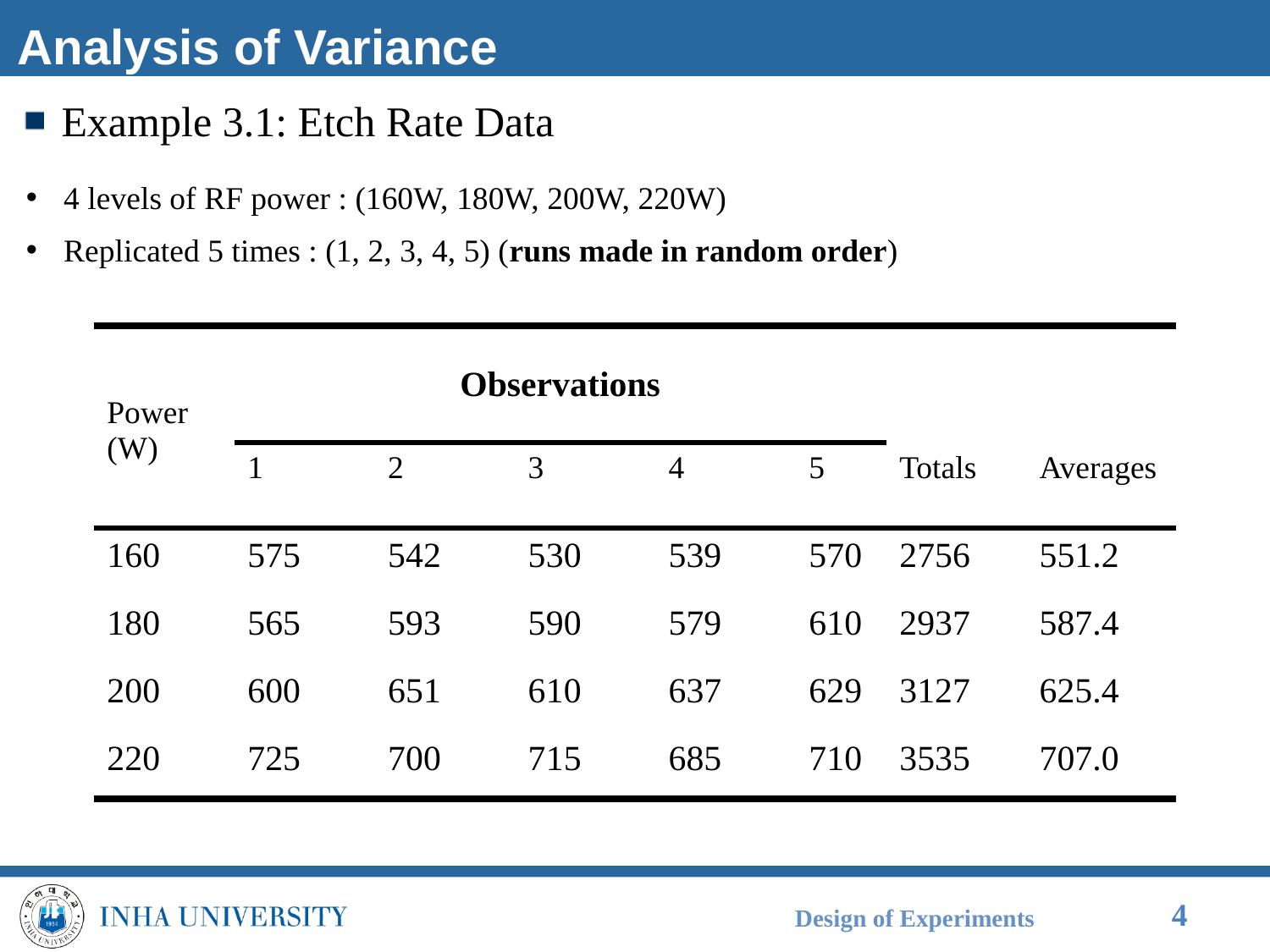

# Analysis of Variance
Example 3.1: Etch Rate Data

4 levels of RF power : (160W, 180W, 200W, 220W)
Replicated 5 times : (1, 2, 3, 4, 5) (runs made in random order)
|  | Observations |  |  |  |  |  |  |
| --- | --- | --- | --- | --- | --- | --- | --- |
| Power (W) |  |  |  |  |  |  |  |
|  | 1 | 2 | 3 | 4 | 5 | Totals | Averages |
| 160 | 575 | 542 | 530 | 539 | 570 | 2756 | 551.2 |
| 180 | 565 | 593 | 590 | 579 | 610 | 2937 | 587.4 |
| 200 | 600 | 651 | 610 | 637 | 629 | 3127 | 625.4 |
| 220 | 725 | 700 | 715 | 685 | 710 | 3535 | 707.0 |
Design of Experiments